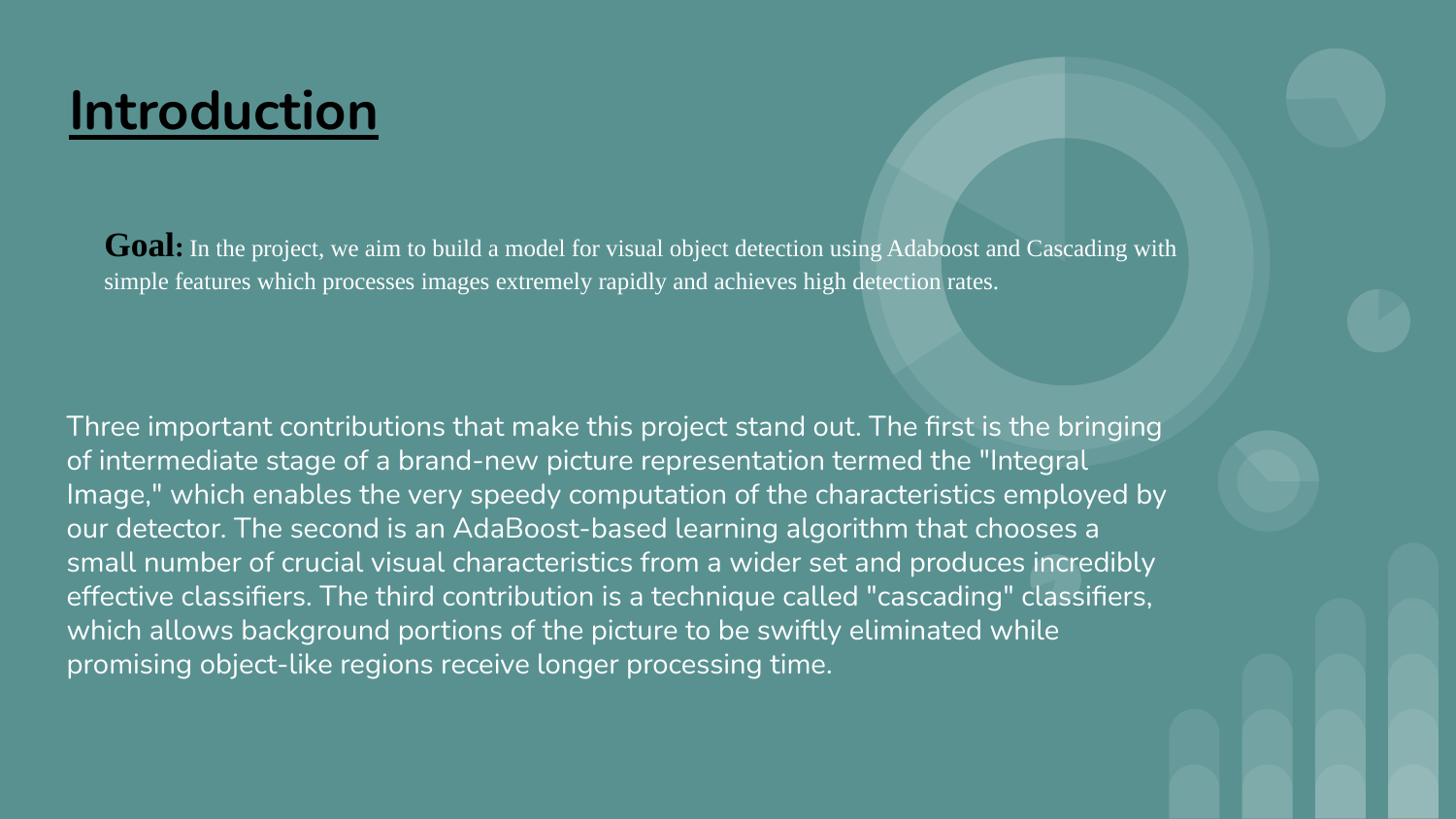

Introduction
Goal: In the project, we aim to build a model for visual object detection using Adaboost and Cascading with simple features which processes images extremely rapidly and achieves high detection rates.
Three important contributions that make this project stand out. The first is the bringing of intermediate stage of a brand-new picture representation termed the "Integral Image," which enables the very speedy computation of the characteristics employed by our detector. The second is an AdaBoost-based learning algorithm that chooses a small number of crucial visual characteristics from a wider set and produces incredibly effective classifiers. The third contribution is a technique called "cascading" classifiers, which allows background portions of the picture to be swiftly eliminated while promising object-like regions receive longer processing time.